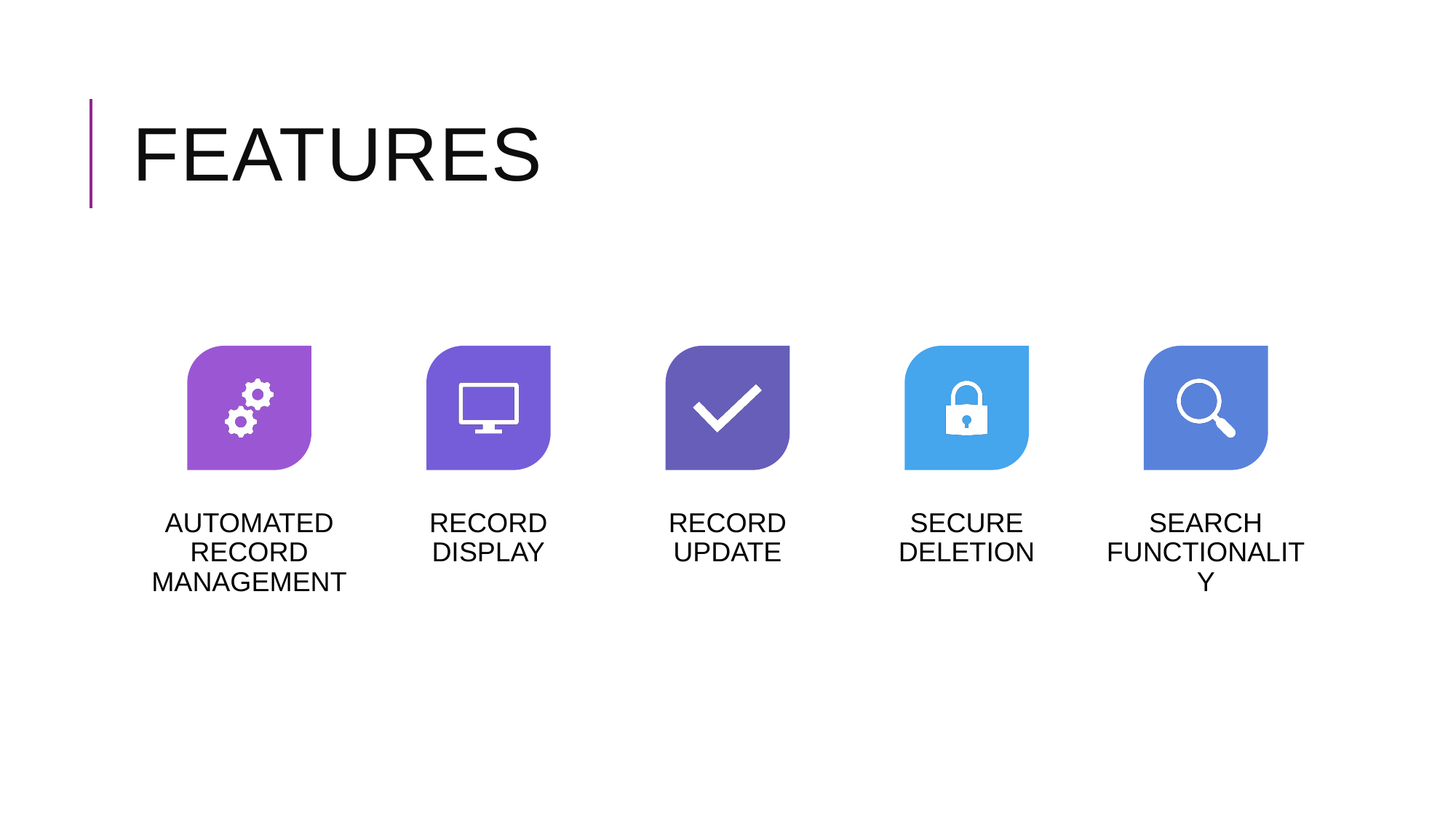

# Features
Automated Record Management
Record Display
Record Update
Secure Deletion
Search Functionality